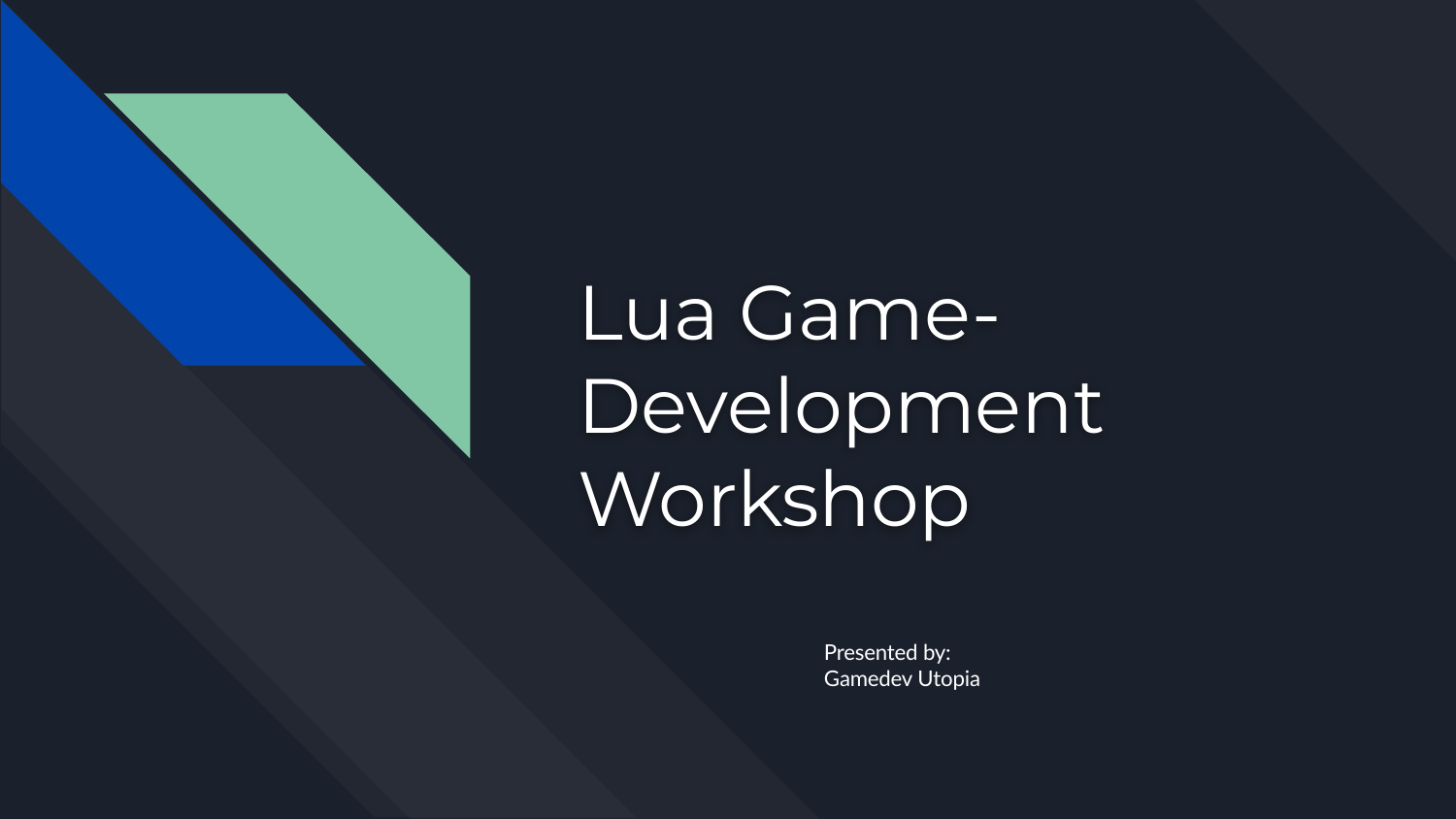

# Lua Game-Development Workshop
Presented by:
Gamedev Utopia